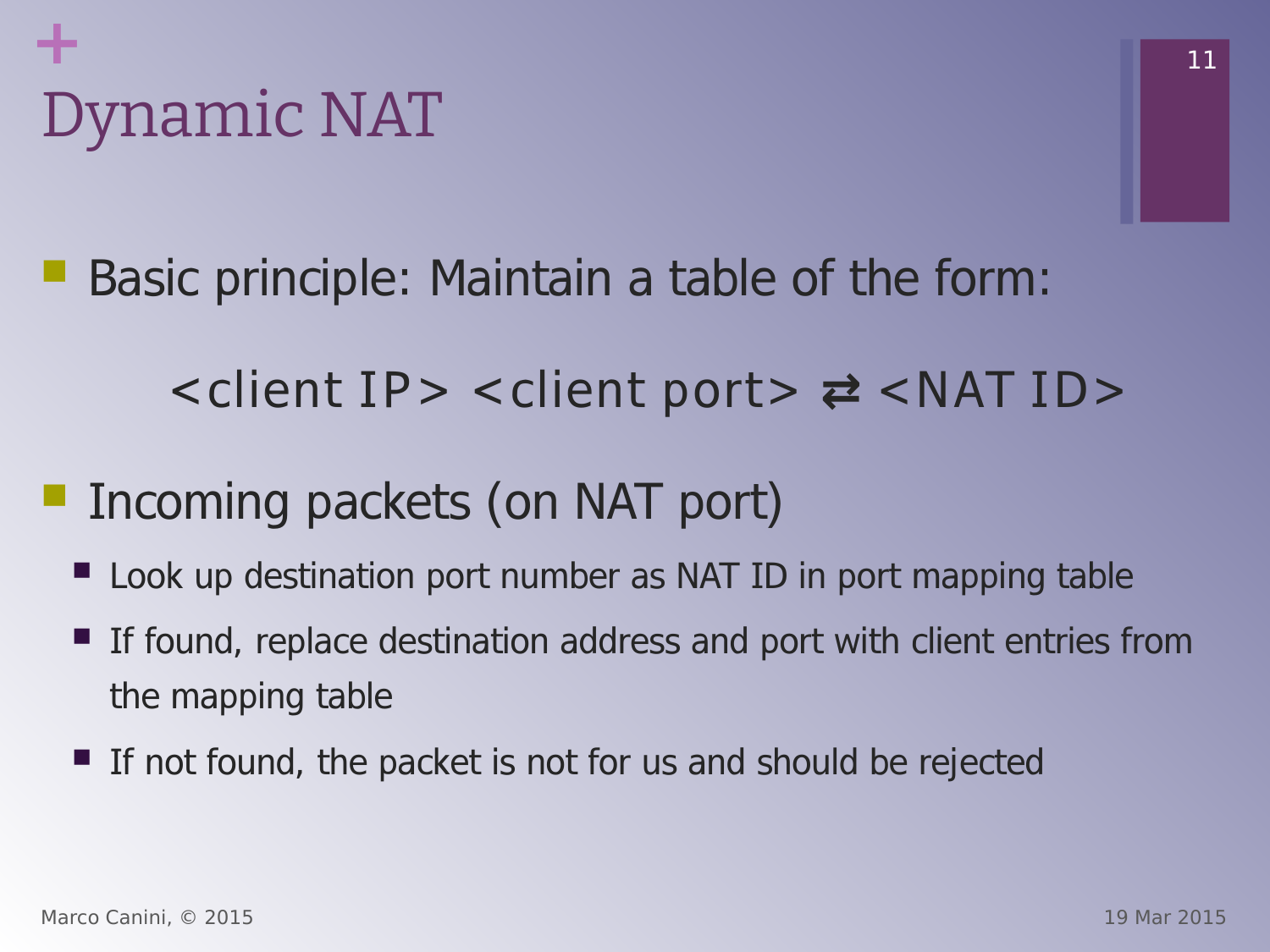

11
# Dynamic NAT
Basic principle: Maintain a table of the form:
	<client IP> <client port> ⇄ <NAT ID>
Incoming packets (on NAT port)
Look up destination port number as NAT ID in port mapping table
If found, replace destination address and port with client entries from the mapping table
If not found, the packet is not for us and should be rejected
Marco Canini, © 2015
19 Mar 2015